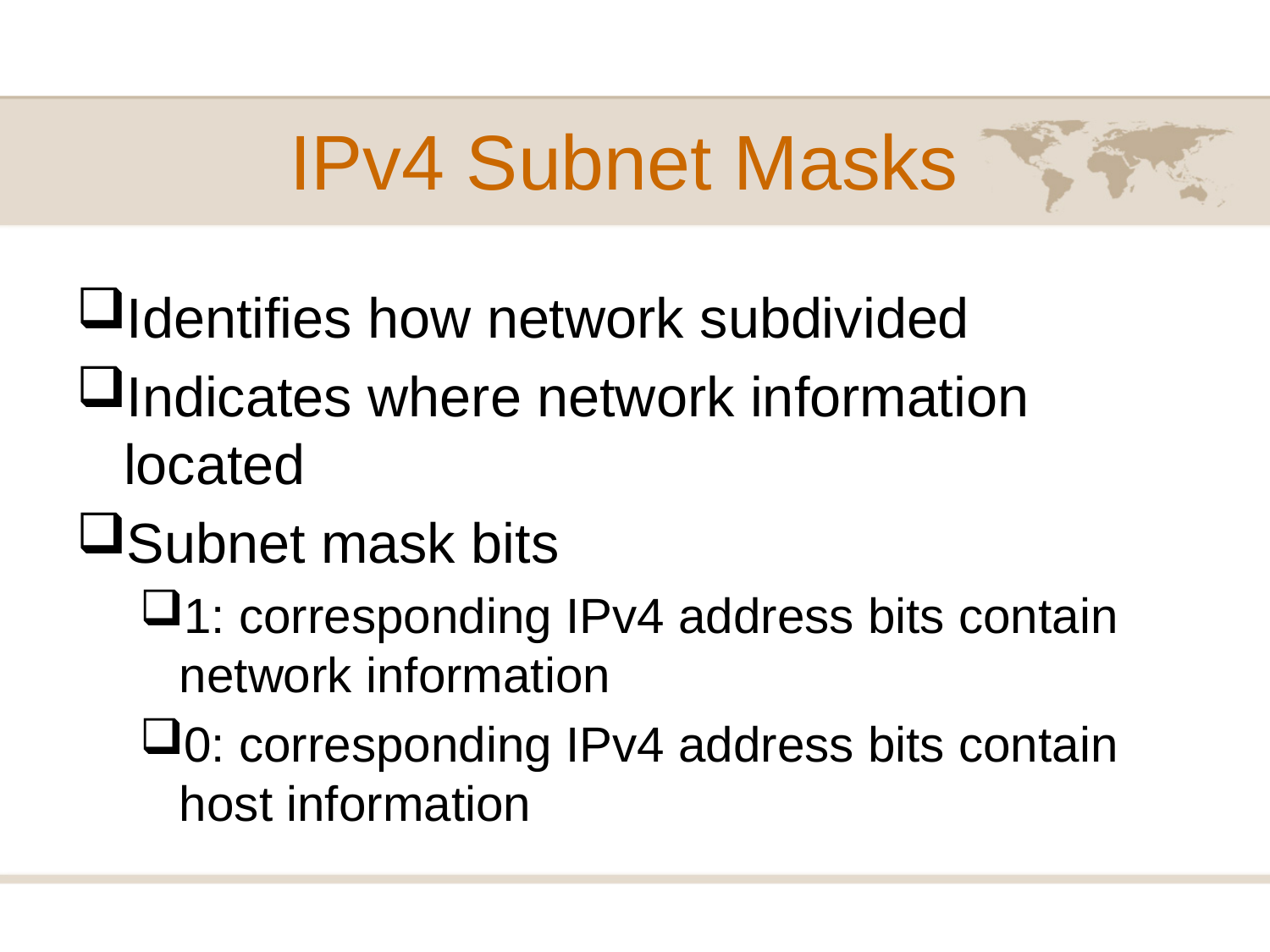

# IPv4 Subnet Masks
Identifies how network subdivided
Indicates where network information located
Subnet mask bits
1: corresponding IPv4 address bits contain network information
0: corresponding IPv4 address bits contain host information